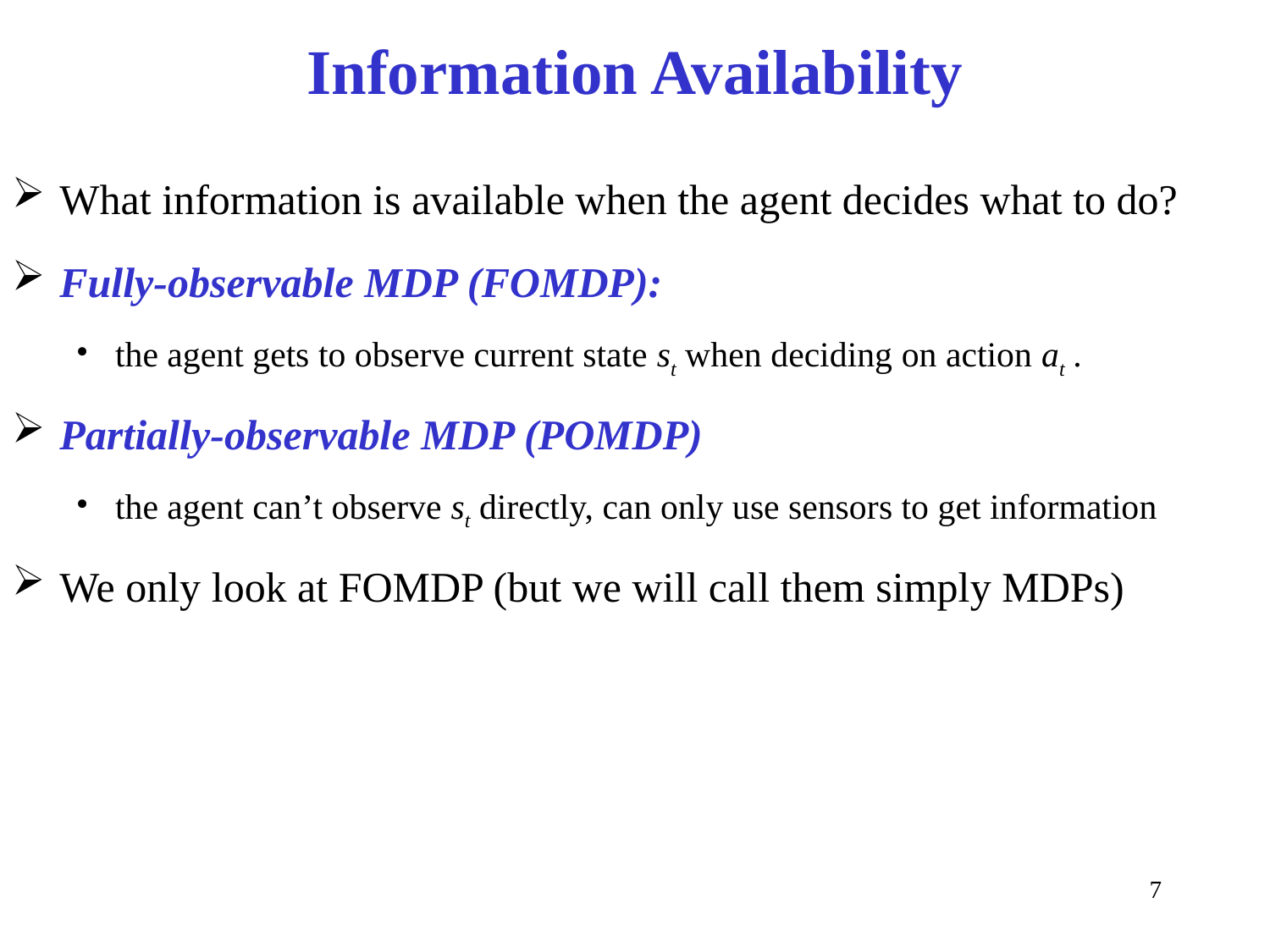

# Information Availability
What information is available when the agent decides what to do?
Fully-observable MDP (FOMDP):
the agent gets to observe current state st when deciding on action at .
Partially-observable MDP (POMDP)
the agent can’t observe st directly, can only use sensors to get information
We only look at FOMDP (but we will call them simply MDPs)
7